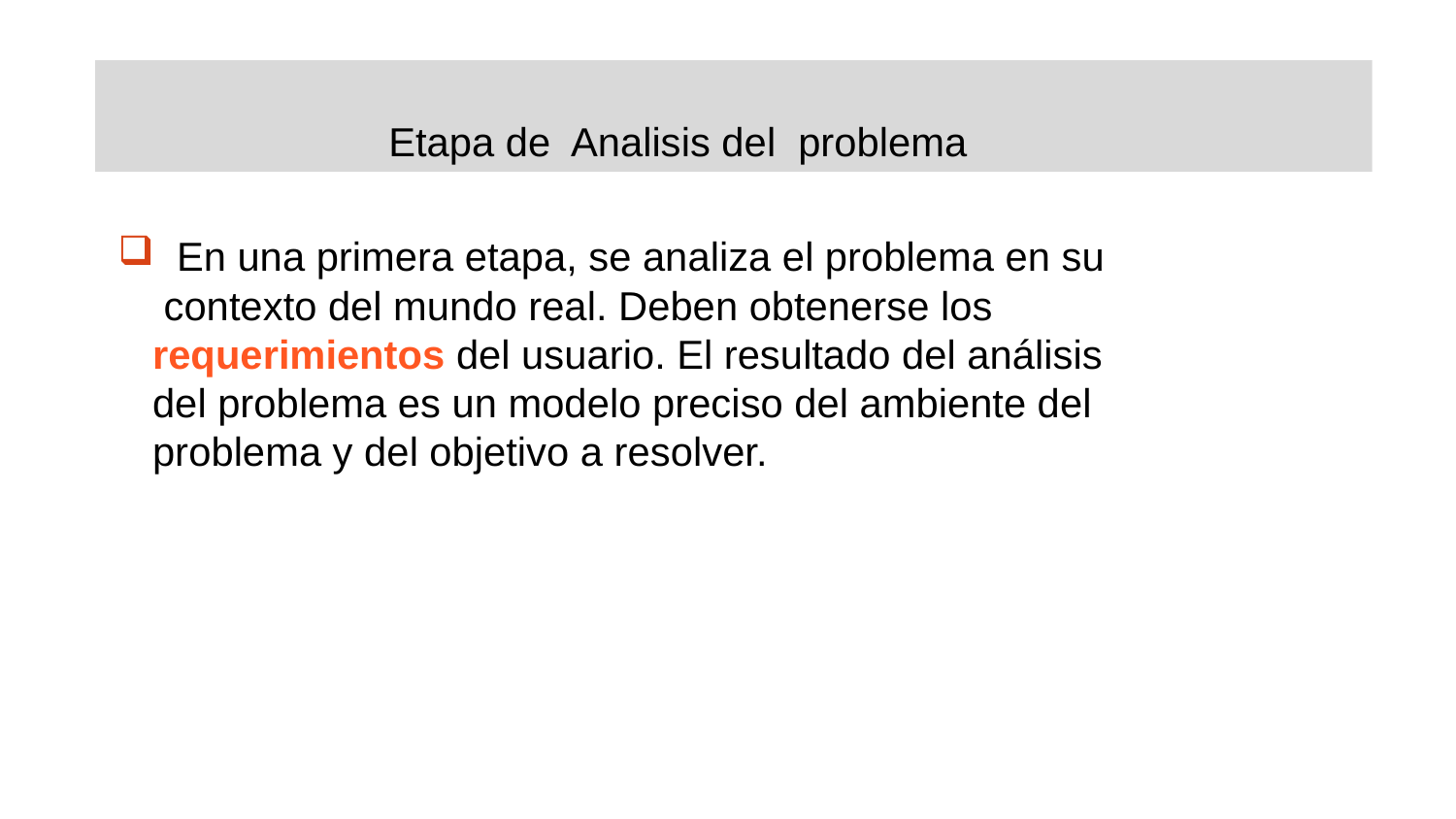

Etapa de  Analisis del  problema
  En una primera etapa, se analiza el problema en su
 contexto del mundo real. Deben obtenerse los
requerimientos del usuario. El resultado del análisis
del problema es un modelo preciso del ambiente del
problema y del objetivo a resolver.